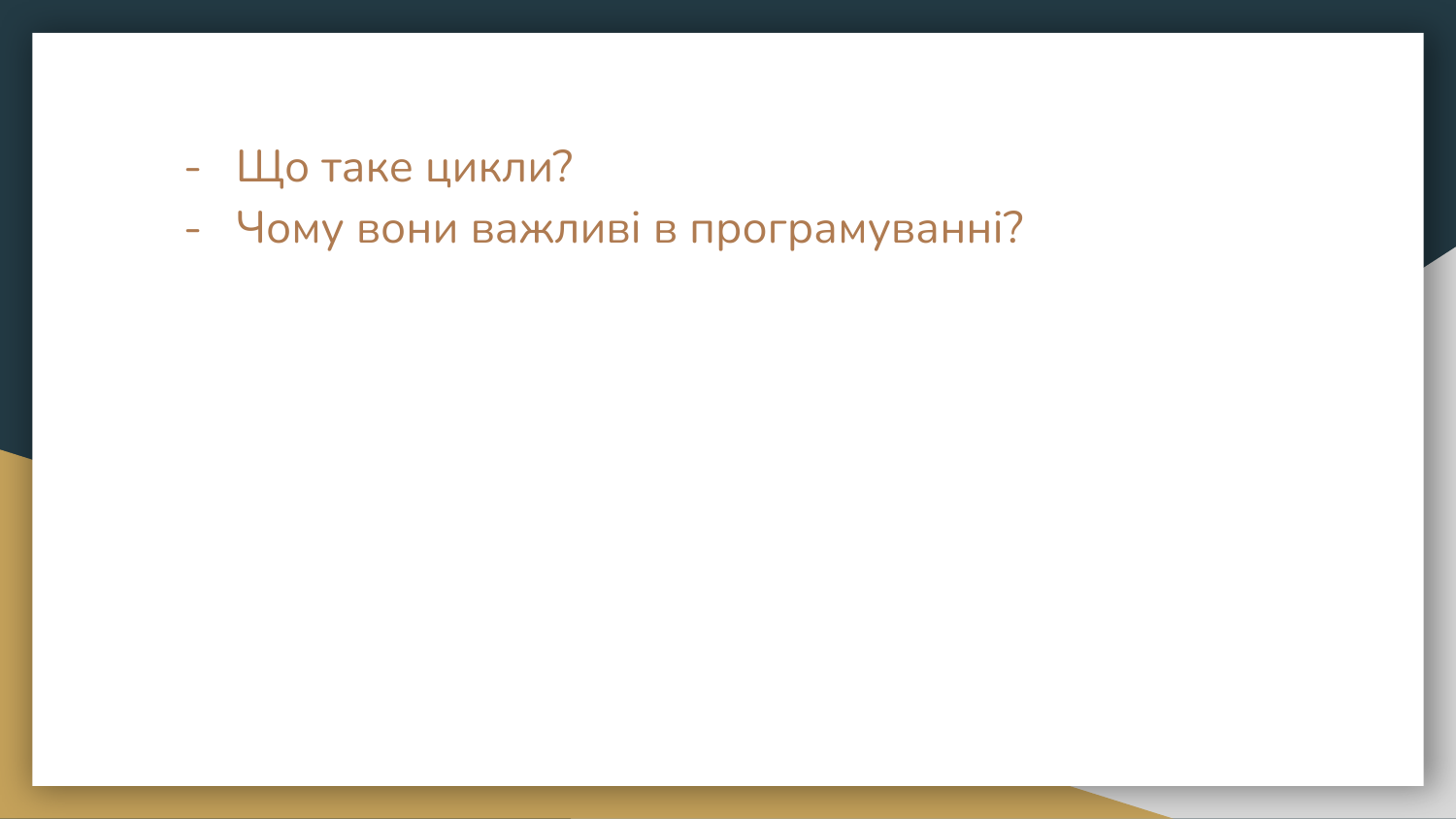

# Що таке цикли?
Чому вони важливі в програмуванні?